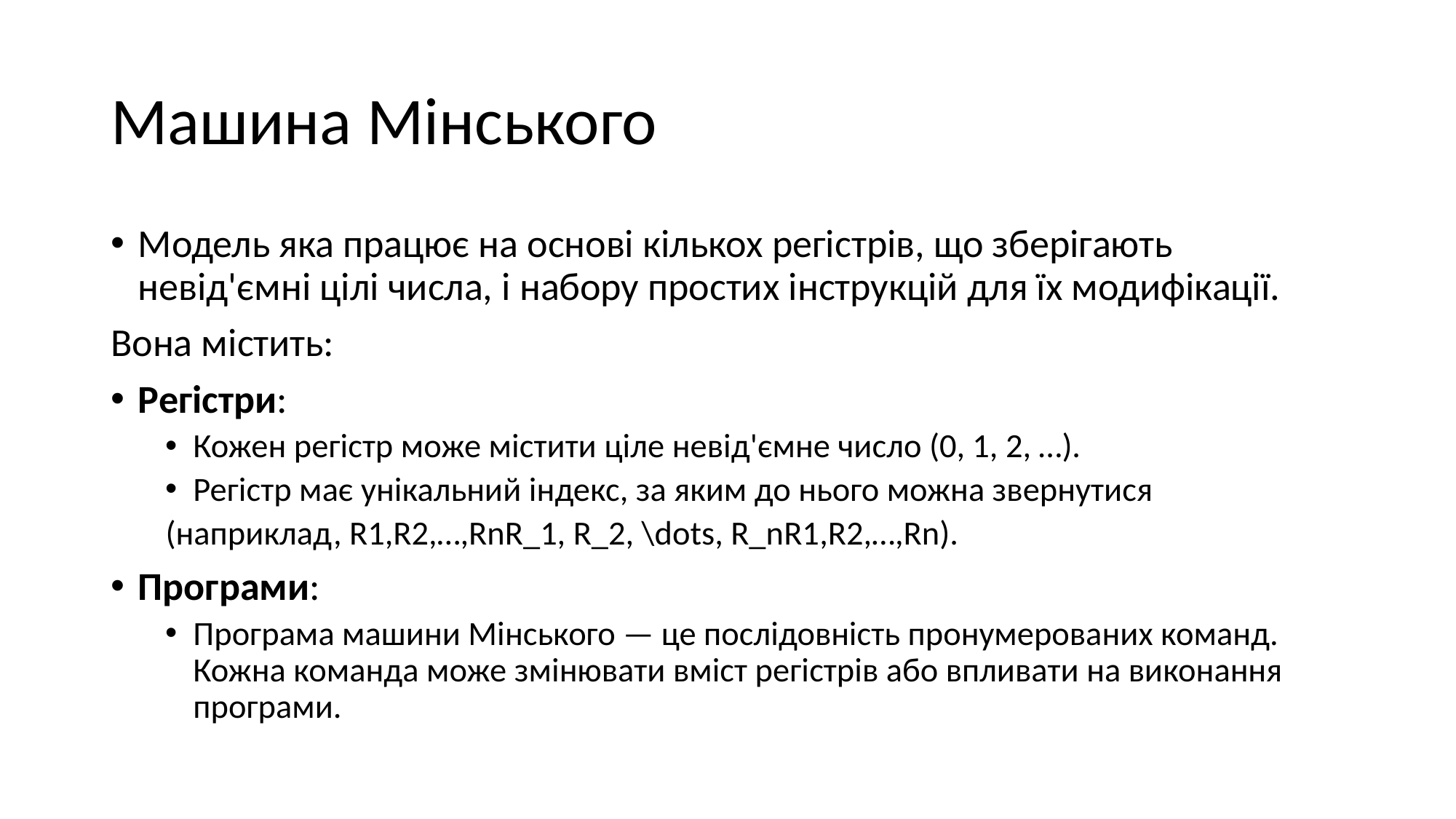

# Машина Мінського
Модель яка працює на основі кількох регістрів, що зберігають невід'ємні цілі числа, і набору простих інструкцій для їх модифікації.
Вона містить:
Регістри:
Кожен регістр може містити ціле невід'ємне число (0, 1, 2, …).
Регістр має унікальний індекс, за яким до нього можна звернутися
(наприклад, R1,R2,…,RnR_1, R_2, \dots, R_nR1​,R2​,…,Rn​).
Програми:
Програма машини Мінського — це послідовність пронумерованих команд. Кожна команда може змінювати вміст регістрів або впливати на виконання програми.